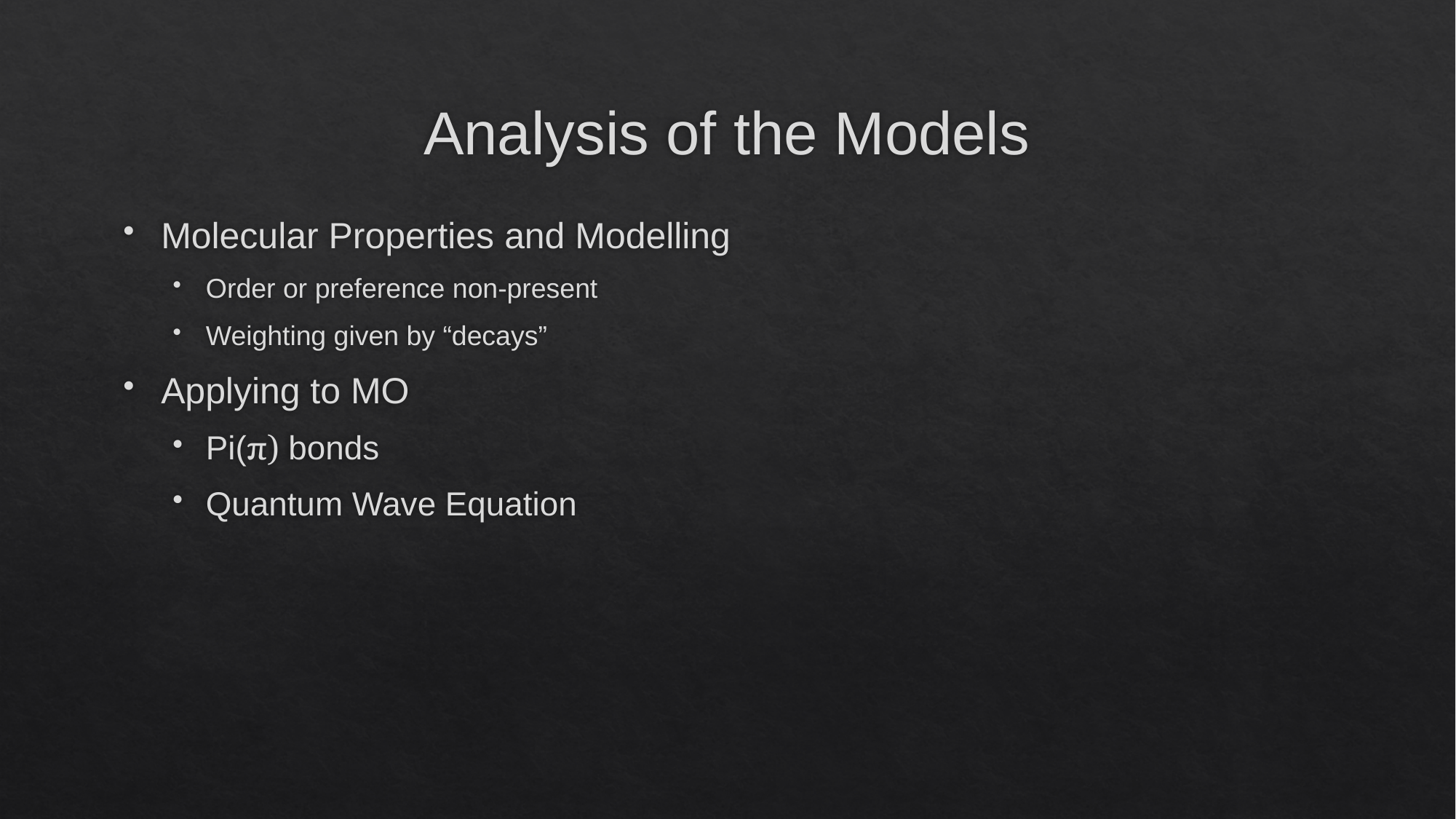

# Analysis of the Models
Molecular Properties and Modelling
Order or preference non-present
Weighting given by “decays”
Applying to MO
Pi(π) bonds
Quantum Wave Equation